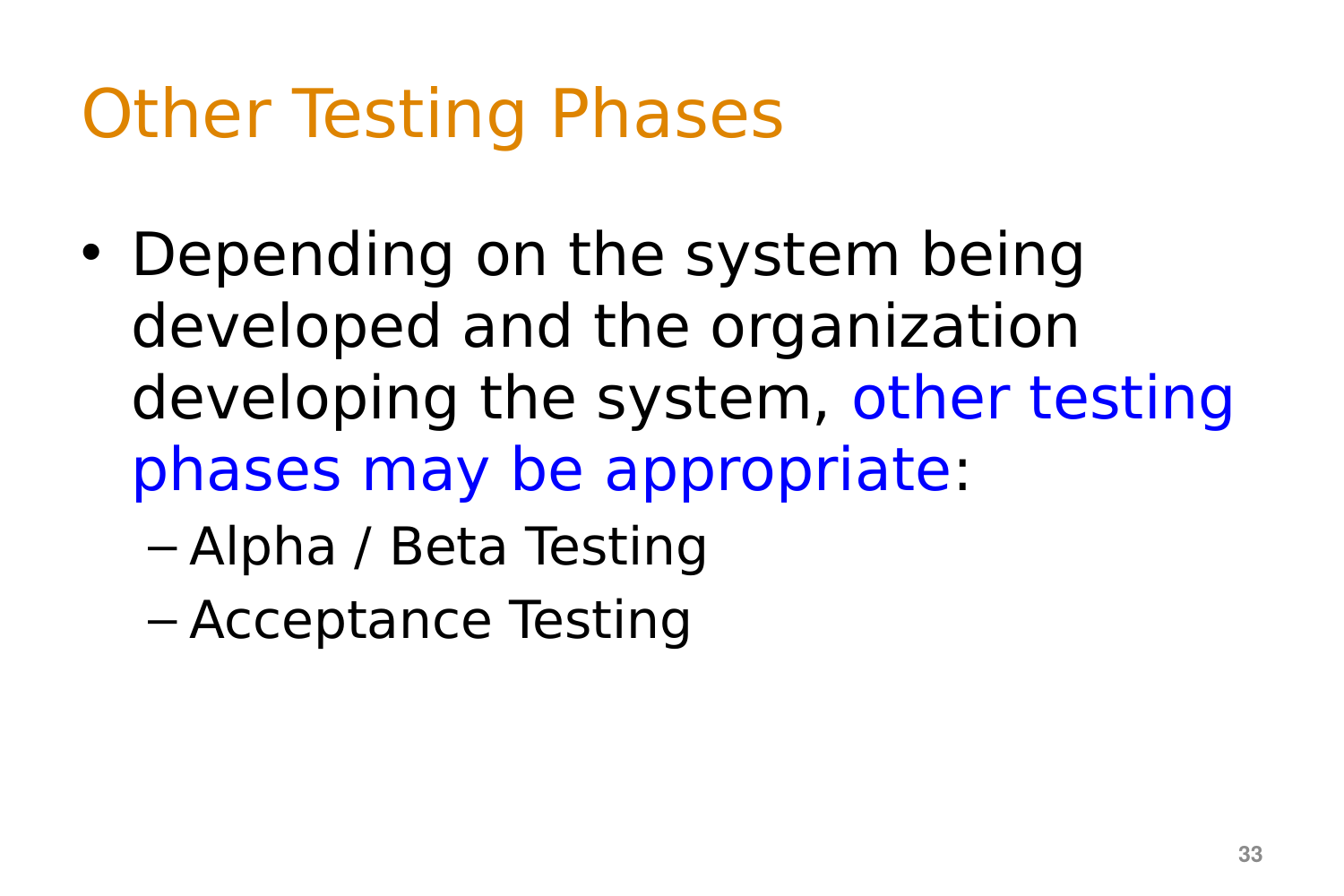

# Other Testing Phases
Depending on the system being developed and the organization developing the system, other testing phases may be appropriate:
Alpha / Beta Testing
Acceptance Testing

33